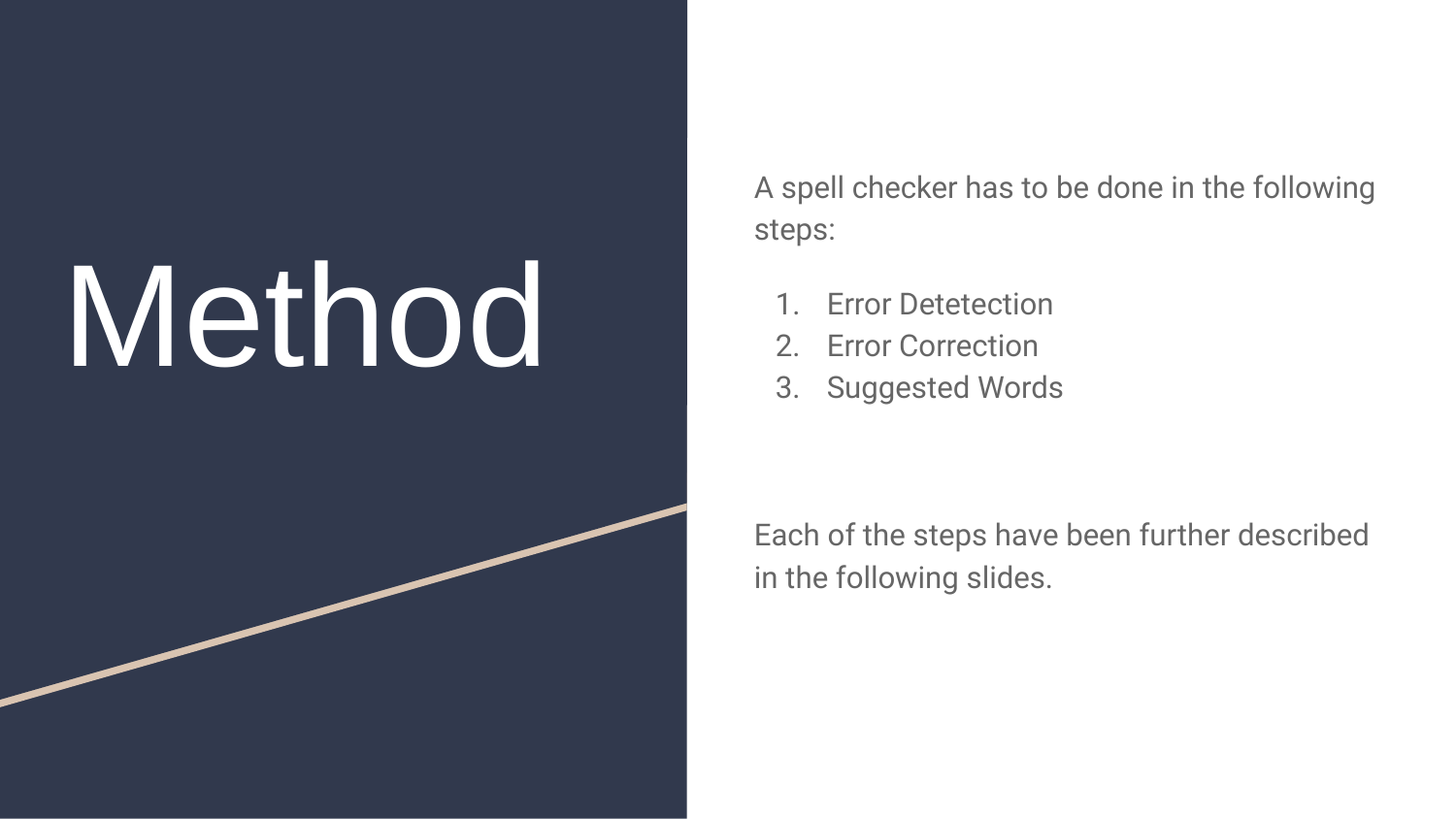

A spell checker has to be done in the following steps:
Error Detetection
Error Correction
Suggested Words

Each of the steps have been further described in the following slides.
# Method